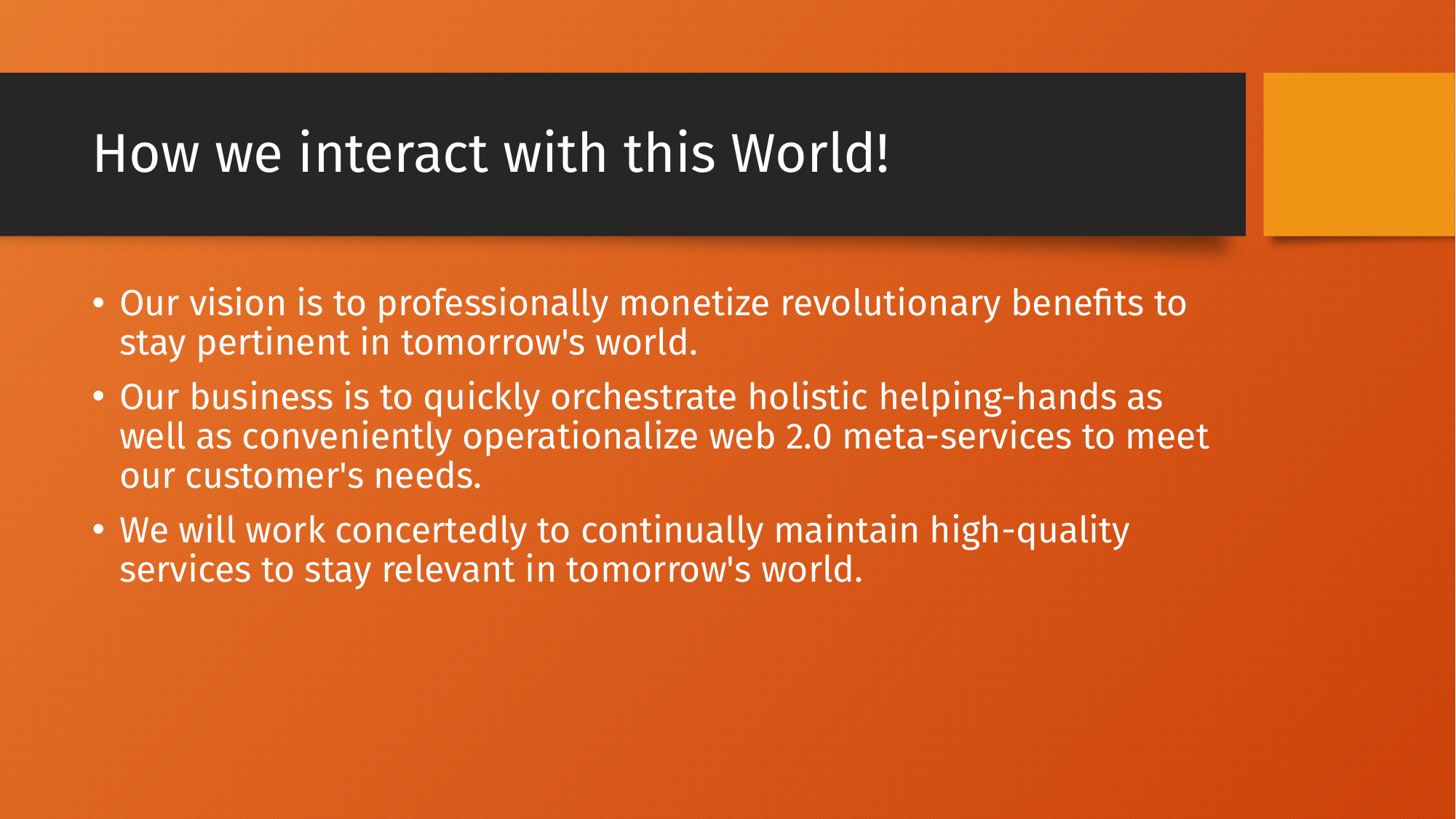

# How we interact with this World!
Our vision is to professionally monetize revolutionary benefits to stay pertinent in tomorrow's world.
Our business is to quickly orchestrate holistic helping-hands as well as conveniently operationalize web 2.0 meta-services to meet our customer's needs.
We will work concertedly to continually maintain high-quality services to stay relevant in tomorrow's world.